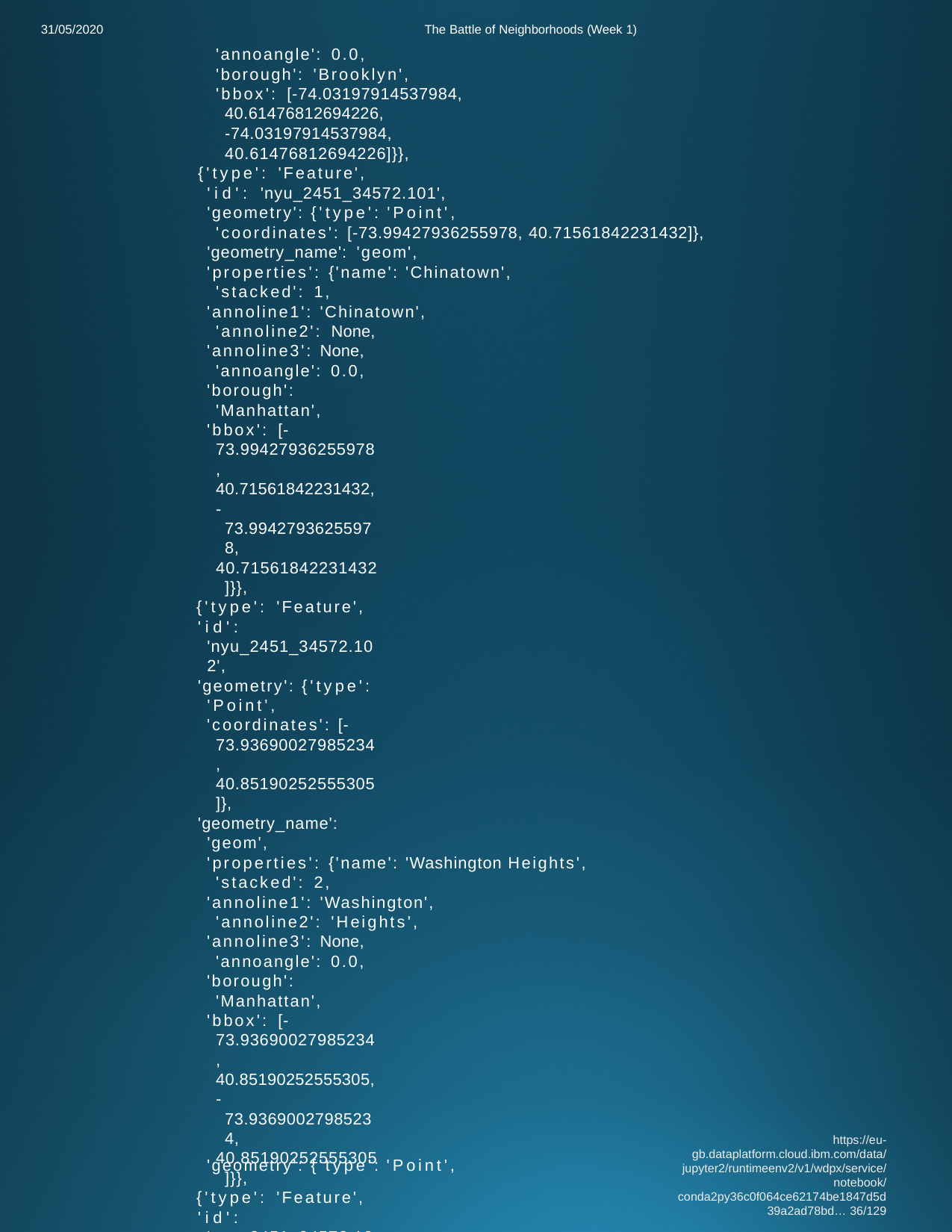

31/05/2020
The Battle of Neighborhoods (Week 1)
'annoangle': 0.0,
'borough': 'Brooklyn',
'bbox': [-74.03197914537984,
40.61476812694226,
-74.03197914537984,
40.61476812694226]}},
{'type': 'Feature',
'id': 'nyu_2451_34572.101',
'geometry': {'type': 'Point',
'coordinates': [-73.99427936255978, 40.71561842231432]},
'geometry_name': 'geom',
'properties': {'name': 'Chinatown',  'stacked': 1,
'annoline1': 'Chinatown',  'annoline2': None,
'annoline3': None,  'annoangle': 0.0,
'borough': 'Manhattan',
'bbox': [-73.99427936255978,
40.71561842231432,
-73.99427936255978,
40.71561842231432]}},
{'type': 'Feature',
'id': 'nyu_2451_34572.102',
'geometry': {'type': 'Point',
'coordinates': [-73.93690027985234, 40.85190252555305]},
'geometry_name': 'geom',
'properties': {'name': 'Washington Heights',  'stacked': 2,
'annoline1': 'Washington',  'annoline2': 'Heights',
'annoline3': None,  'annoangle': 0.0,
'borough': 'Manhattan',
'bbox': [-73.93690027985234,
40.85190252555305,
-73.93690027985234,
40.85190252555305]}},
{'type': 'Feature',
'id': 'nyu_2451_34572.103',
'geometry': {'type': 'Point',
'coordinates': [-73.92121042203897, 40.86768396449915]},
'geometry_name': 'geom',
'properties': {'name': 'Inwood',  'stacked': 1,
'annoline1': 'Inwood',  'annoline2': None,
'annoline3': None,  'annoangle': 0.0,
'borough': 'Manhattan',
'bbox': [-73.92121042203897,
40.86768396449915,
-73.92121042203897,
40.86768396449915]}},
{'type': 'Feature',
'id': 'nyu_2451_34572.104',
https://eu-gb.dataplatform.cloud.ibm.com/data/jupyter2/runtimeenv2/v1/wdpx/service/notebook/conda2py36c0f064ce62174be1847d5d39a2ad78bd… 36/129
'geometry': {'type': 'Point',